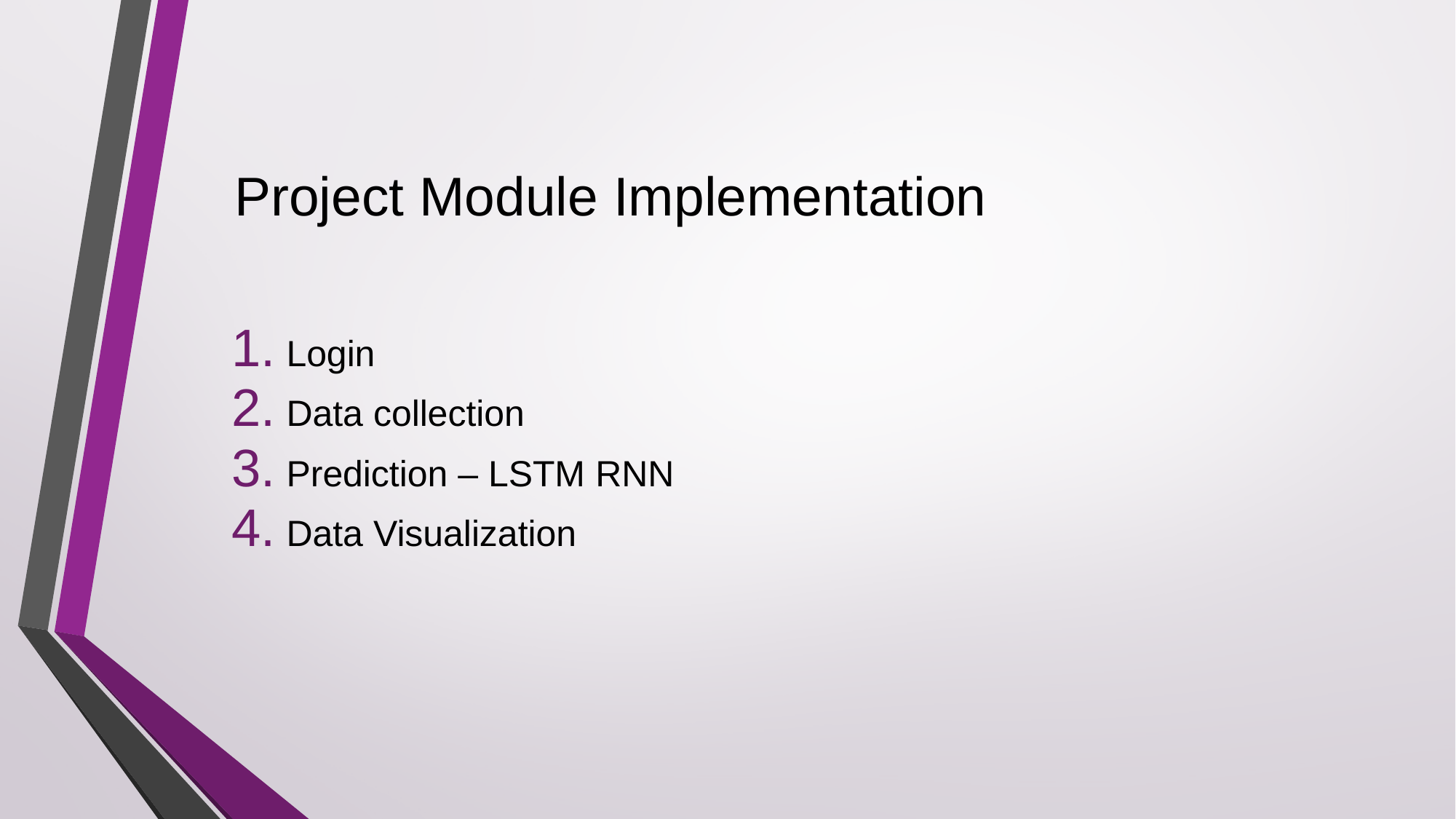

# Project Module Implementation
Login
Data collection
Prediction – LSTM RNN
Data Visualization